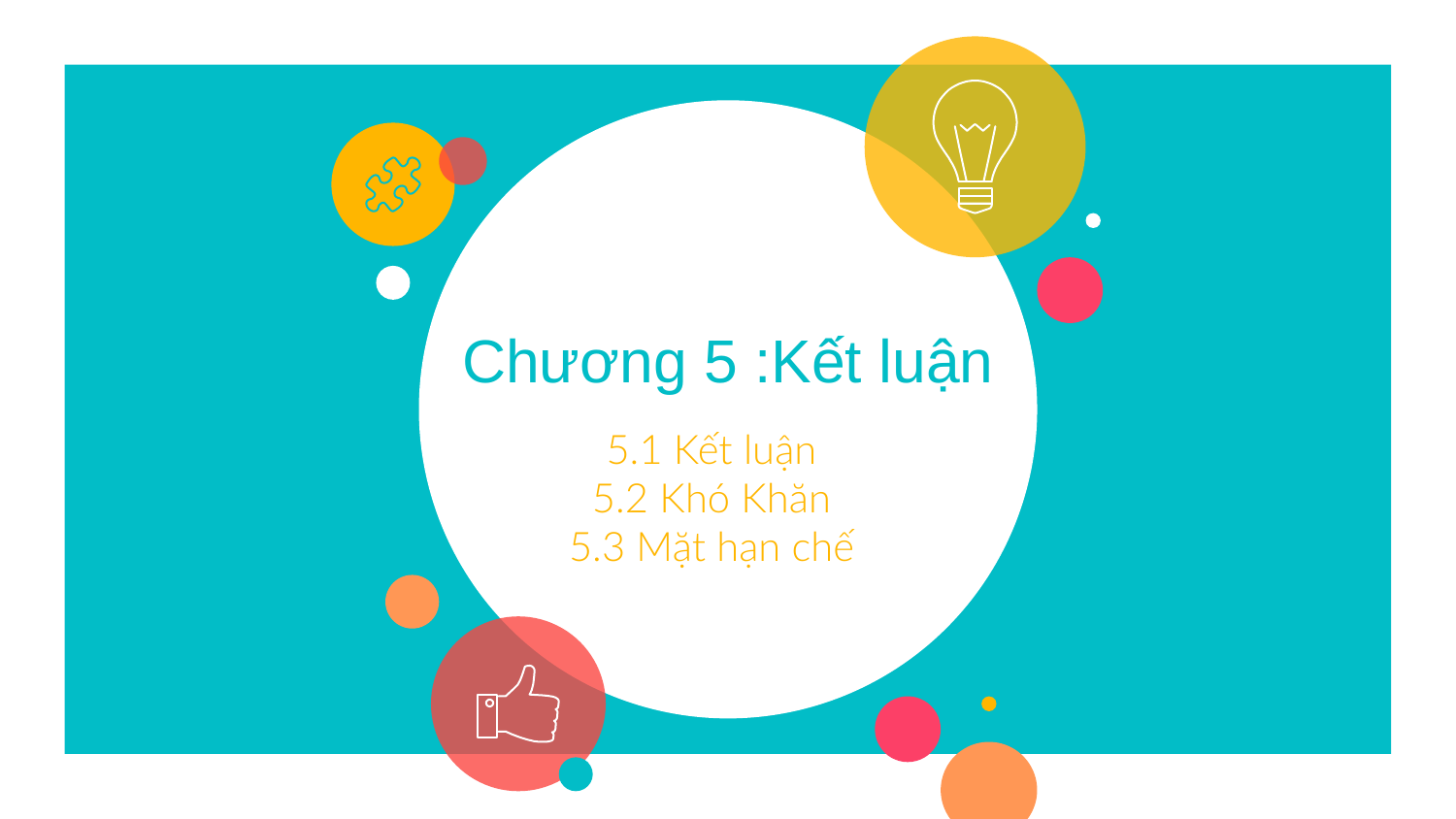

# Chương 5 :Kết luận
5.1 Kết luận
5.2 Khó Khăn
5.3 Mặt hạn chế